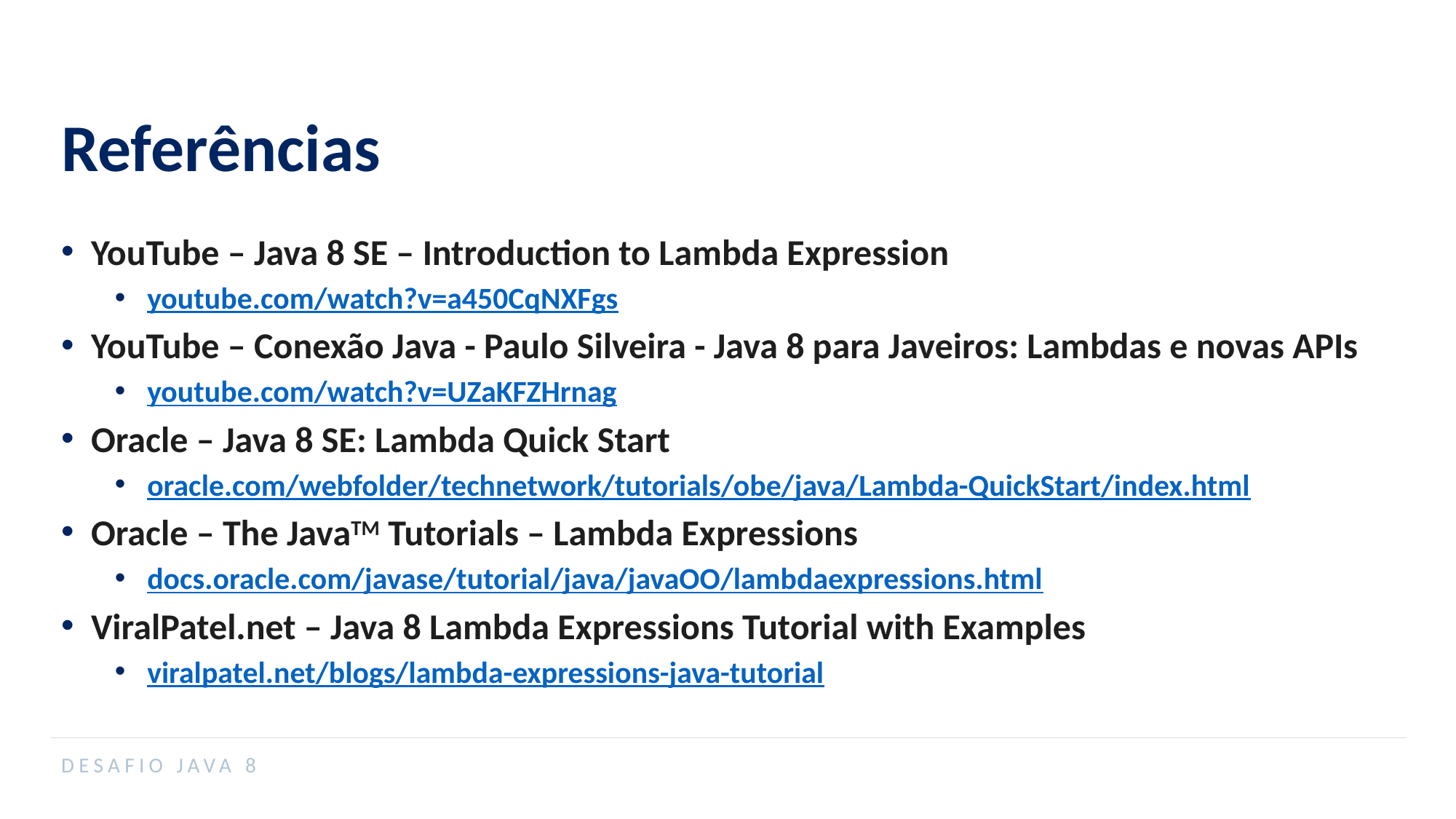

Referências
YouTube – Java 8 SE – Introduction to Lambda Expression
youtube.com/watch?v=a450CqNXFgs
YouTube – Conexão Java - Paulo Silveira - Java 8 para Javeiros: Lambdas e novas APIs
youtube.com/watch?v=UZaKFZHrnag
Oracle – Java 8 SE: Lambda Quick Start
oracle.com/webfolder/technetwork/tutorials/obe/java/Lambda-QuickStart/index.html
Oracle – The JavaTM Tutorials – Lambda Expressions
docs.oracle.com/javase/tutorial/java/javaOO/lambdaexpressions.html
ViralPatel.net – Java 8 Lambda Expressions Tutorial with Examples
viralpatel.net/blogs/lambda-expressions-java-tutorial
DESAFIO JAVA 8